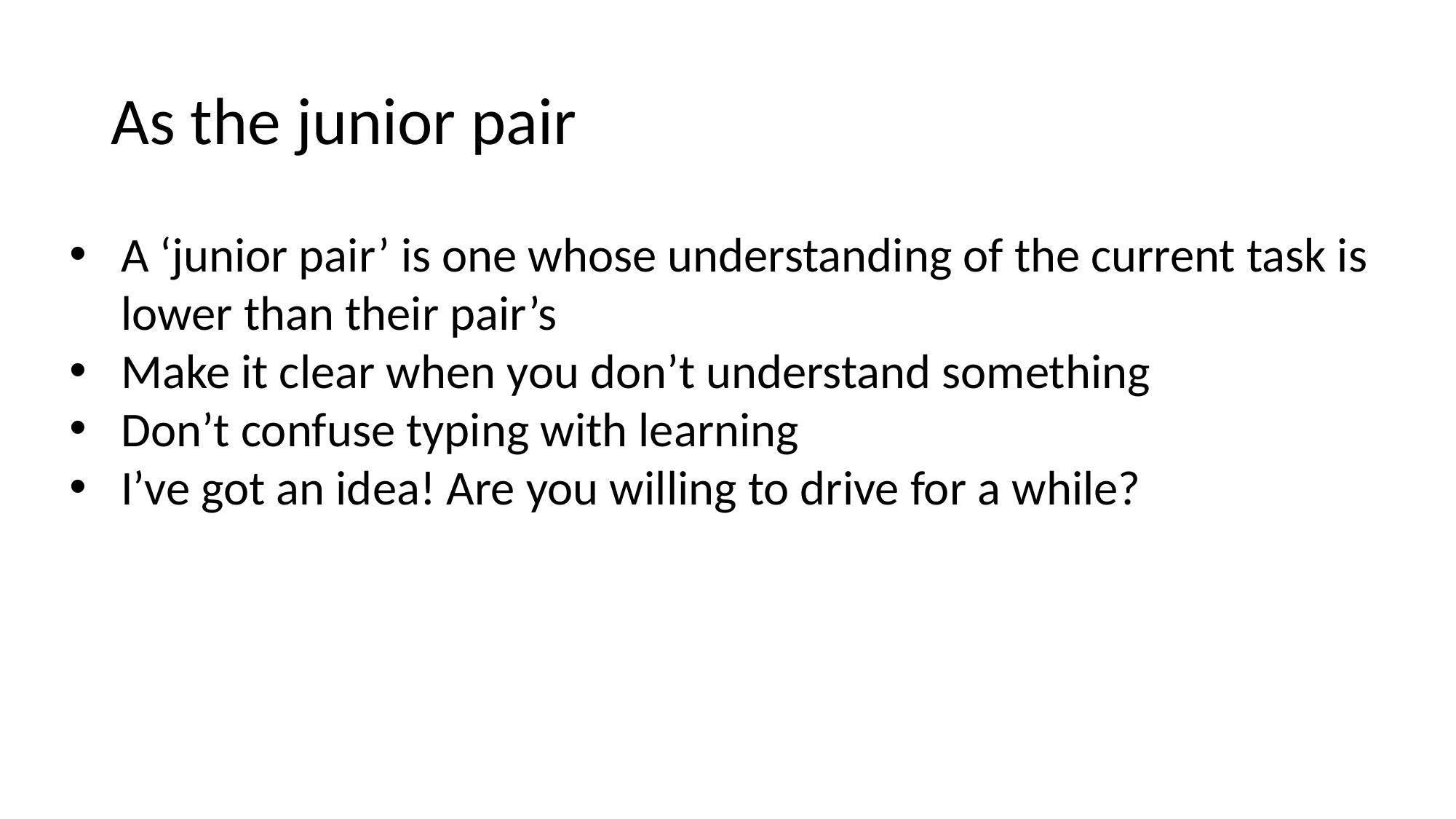

# As the junior pair
A ‘junior pair’ is one whose understanding of the current task is lower than their pair’s
Make it clear when you don’t understand something
Don’t confuse typing with learning
I’ve got an idea! Are you willing to drive for a while?